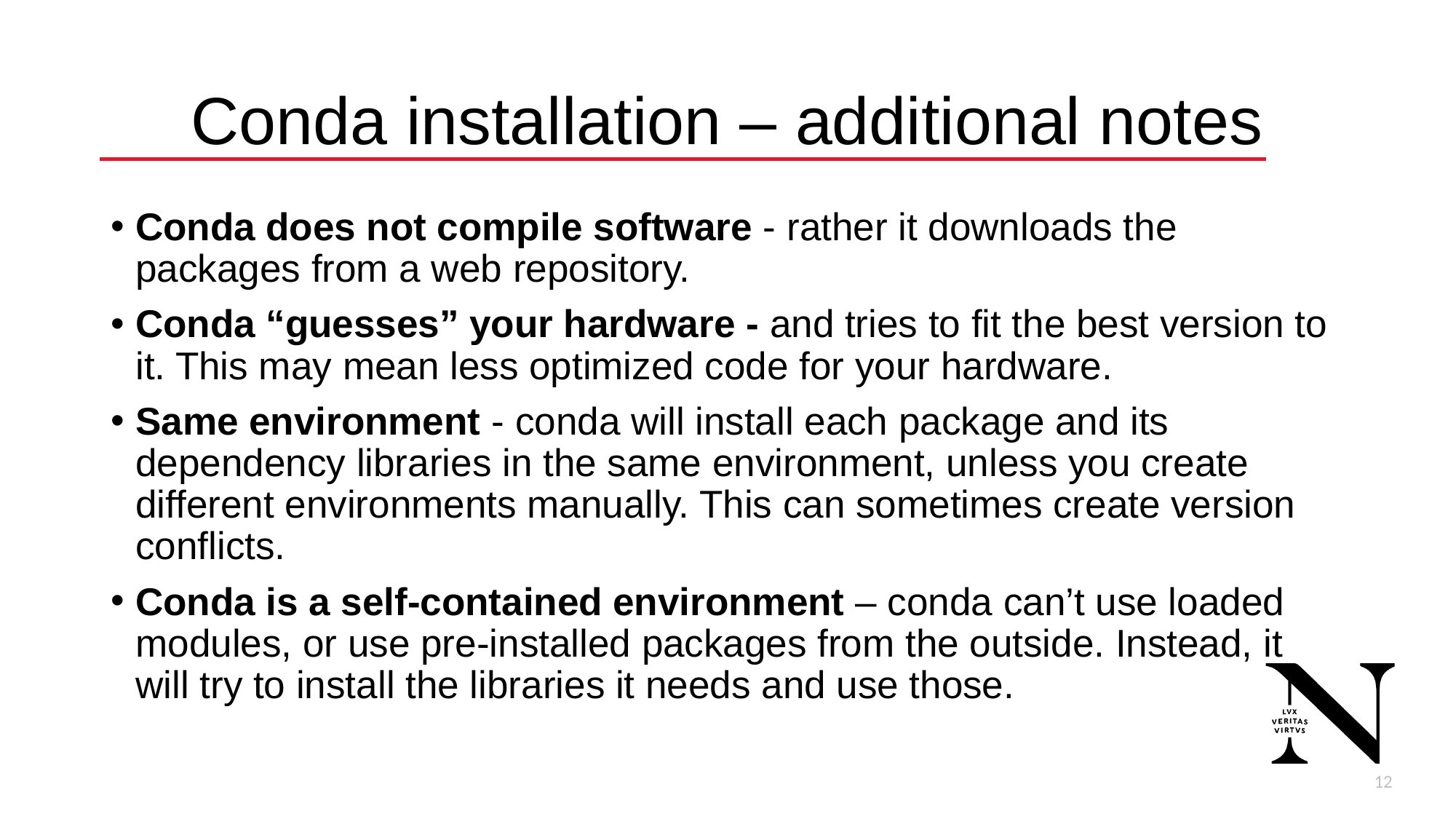

# Conda installation – additional notes
Conda does not compile software - rather it downloads the packages from a web repository.
Conda “guesses” your hardware - and tries to fit the best version to it. This may mean less optimized code for your hardware.
Same environment - conda will install each package and its dependency libraries in the same environment, unless you create different environments manually. This can sometimes create version conflicts.
Conda is a self-contained environment – conda can’t use loaded modules, or use pre-installed packages from the outside. Instead, it will try to install the libraries it needs and use those.
12